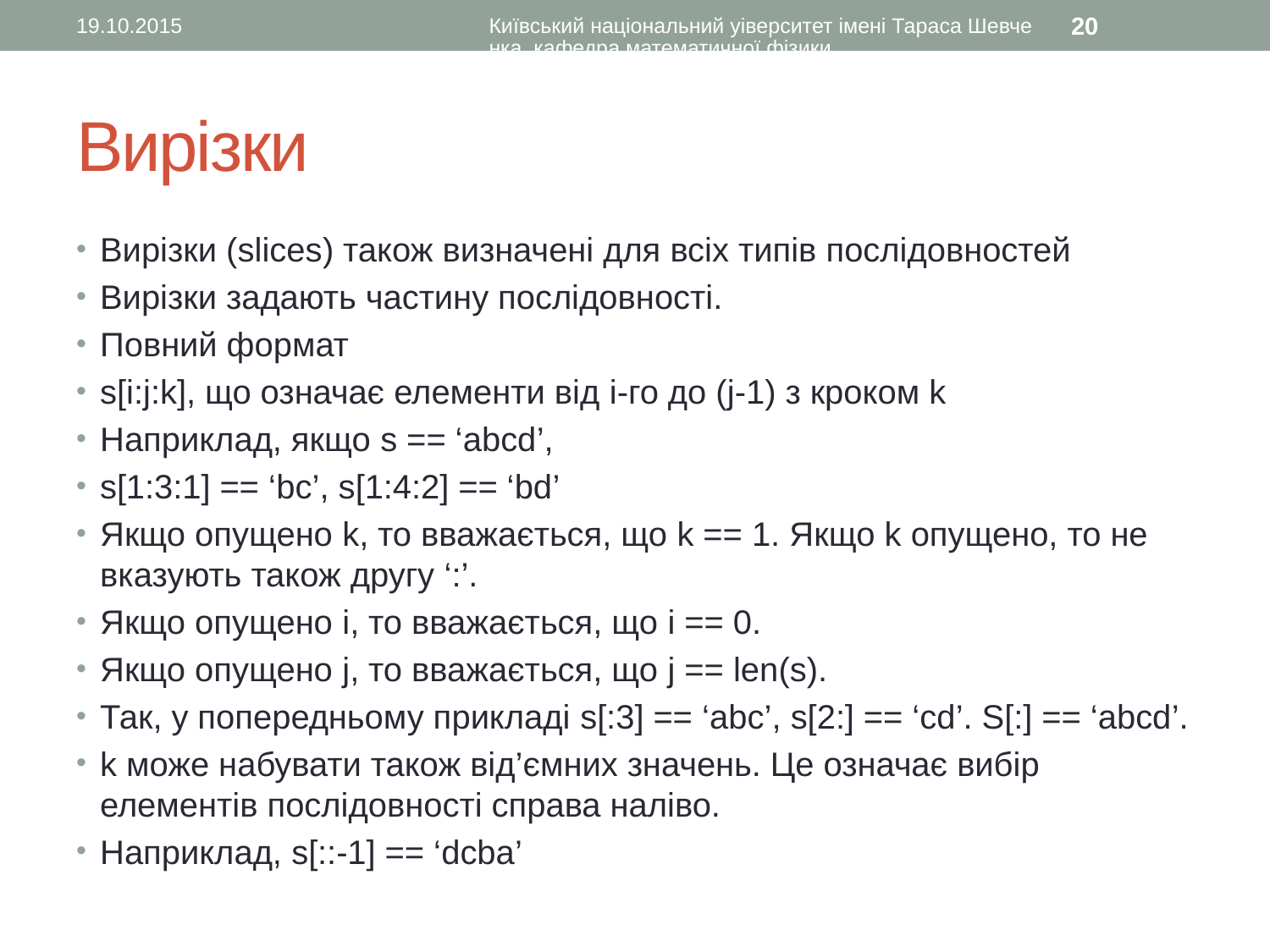

19.10.2015
Київський національний уіверситет імені Тараса Шевченка, кафедра математичної фізики
20
# Вирізки
Вирізки (slices) також визначені для всіх типів послідовностей
Вирізки задають частину послідовності.
Повний формат
s[i:j:k], що означає елементи від i-го до (j-1) з кроком k
Наприклад, якщо s == ‘abcd’,
s[1:3:1] == ‘bc’, s[1:4:2] == ‘bd’
Якщо опущено k, то вважається, що k == 1. Якщо k опущено, то не вказують також другу ‘:’.
Якщо опущено i, то вважається, що i == 0.
Якщо опущено j, то вважається, що j == len(s).
Так, у попередньому прикладі s[:3] == ‘abc’, s[2:] == ‘cd’. S[:] == ‘abcd’.
k може набувати також від’ємних значень. Це означає вибір елементів послідовності справа наліво.
Наприклад, s[::-1] == ‘dcba’